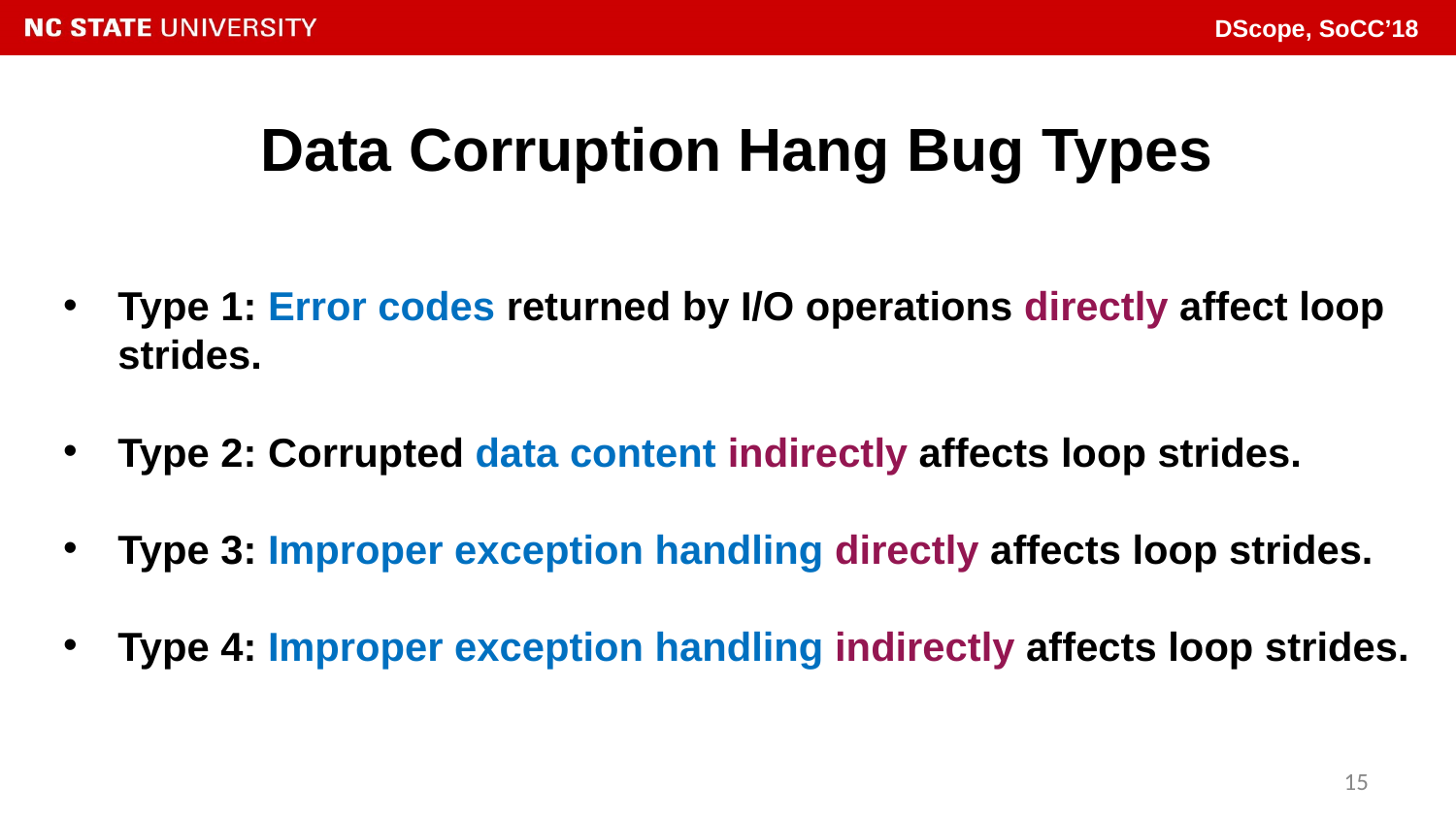

# Data Corruption Hang Bug Types
Type 1: Error codes returned by I/O operations directly affect loop strides.

Type 2: Corrupted data content indirectly affects loop strides.

Type 3: Improper exception handling directly affects loop strides.

Type 4: Improper exception handling indirectly affects loop strides.
15